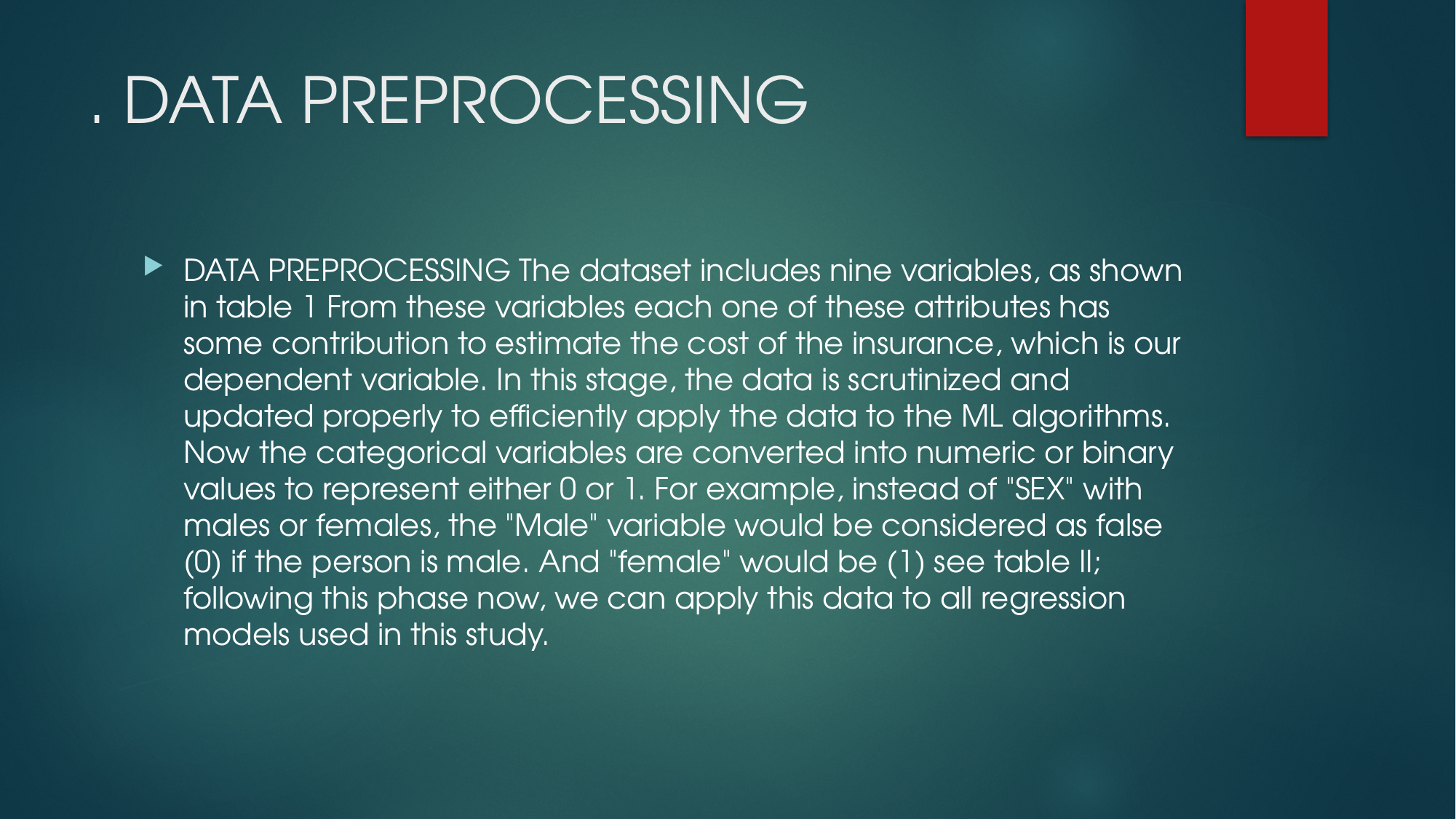

# . DATA PREPROCESSING
DATA PREPROCESSING The dataset includes nine variables, as shown in table 1 From these variables each one of these attributes has some contribution to estimate the cost of the insurance, which is our dependent variable. In this stage, the data is scrutinized and updated properly to efficiently apply the data to the ML algorithms. Now the categorical variables are converted into numeric or binary values to represent either 0 or 1. For example, instead of "SEX" with males or females, the "Male" variable would be considered as false (0) if the person is male. And "female" would be (1) see table II; following this phase now, we can apply this data to all regression models used in this study.